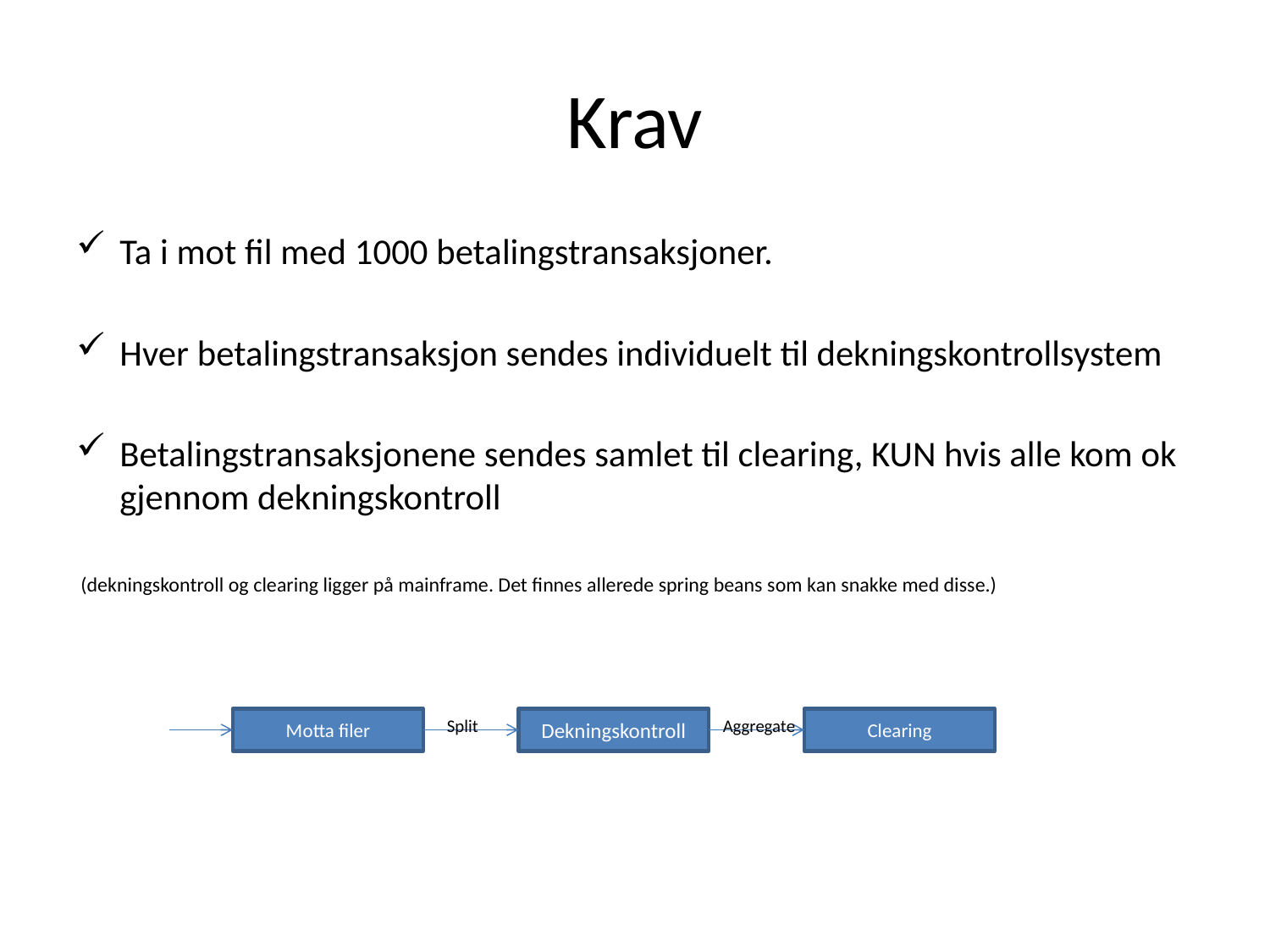

# Krav
Ta i mot fil med 1000 betalingstransaksjoner.

Hver betalingstransaksjon sendes individuelt til dekningskontrollsystem

Betalingstransaksjonene sendes samlet til clearing, KUN hvis alle kom ok gjennom dekningskontroll

 (dekningskontroll og clearing ligger på mainframe. Det finnes allerede spring beans som kan snakke med disse.)
Motta filer
Split
Dekningskontroll
Aggregate
Clearing